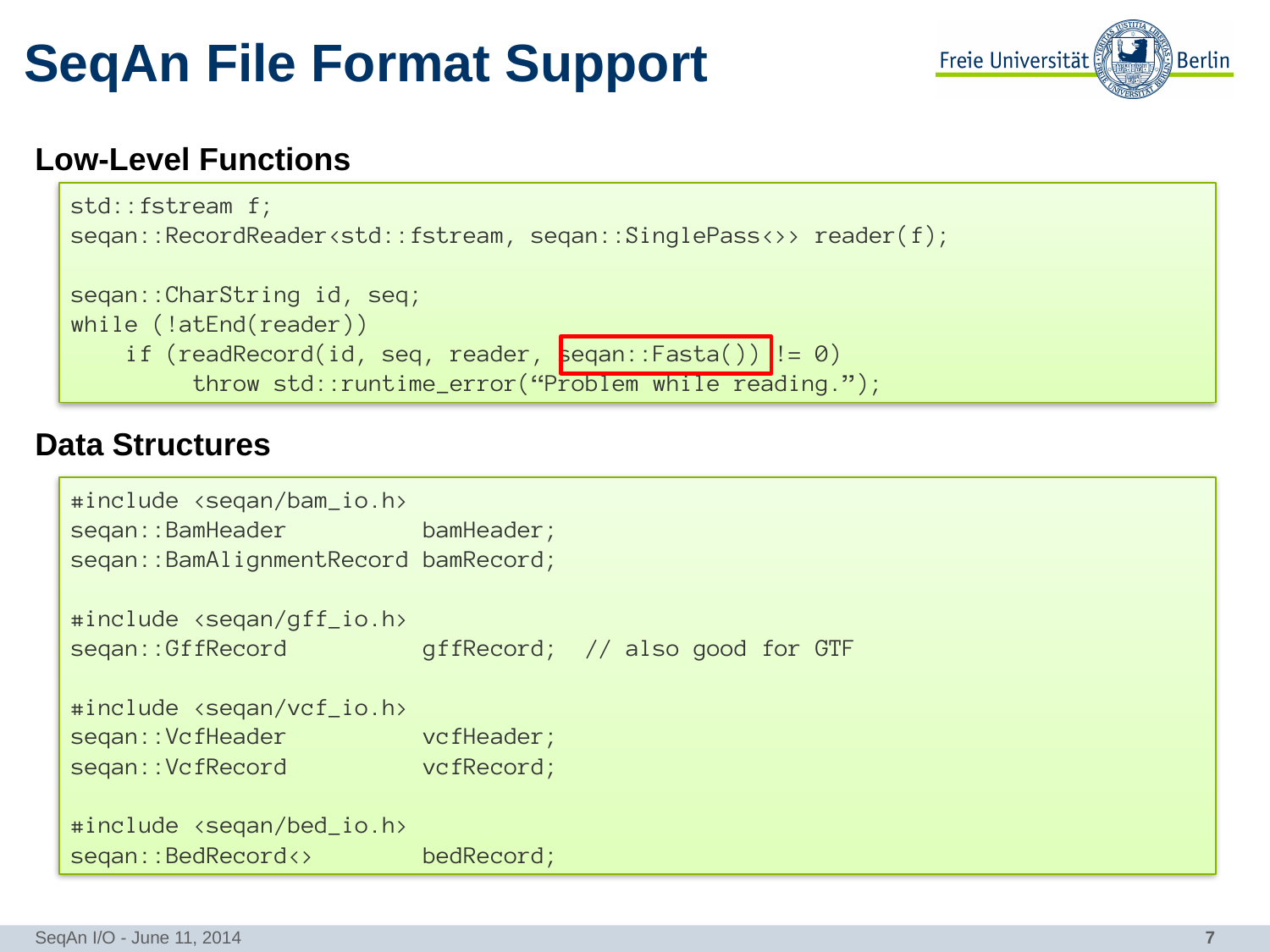

# SeqAn File Format Support
Low-Level Functions

Data Structures

std::fstream f;
seqan::RecordReader<std::fstream, seqan::SinglePass<>> reader(f);

seqan::CharString id, seq;
while (!atEnd(reader))
    if (readRecord(id, seq, reader, seqan::Fasta()) != 0)
         throw std::runtime_error(“Problem while reading.”);

#include <seqan/bam_io.h>
seqan::BamHeader          bamHeader;
seqan::BamAlignmentRecord bamRecord;

#include <seqan/gff_io.h>
seqan::GffRecord          gffRecord;  // also good for GTF

#include <seqan/vcf_io.h>
seqan::VcfHeader          vcfHeader;
seqan::VcfRecord          vcfRecord;

#include <seqan/bed_io.h>
seqan::BedRecord<>        bedRecord;
SeqAn I/O - June 11, 2014